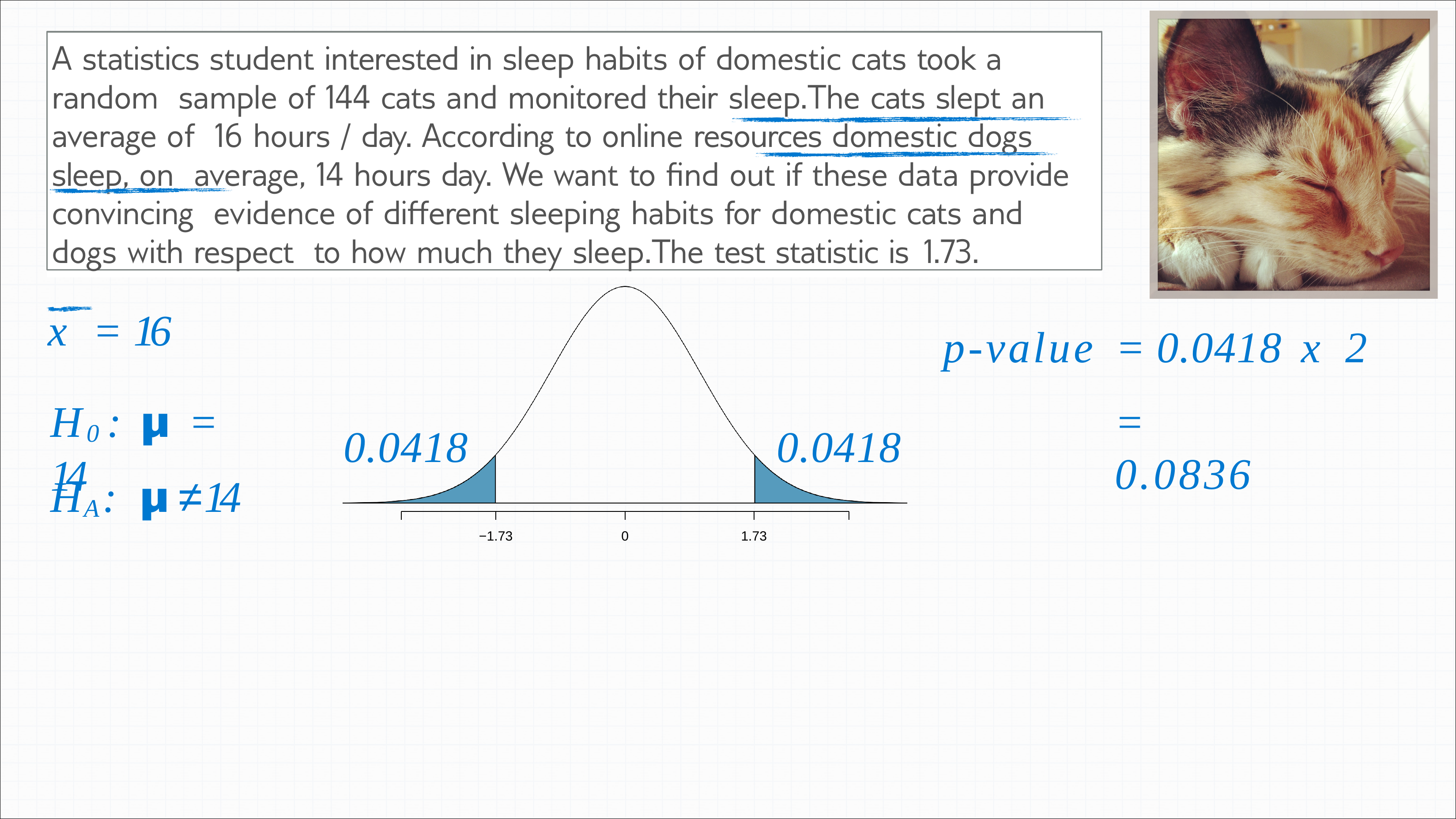

A statistics student interested in sleep habits of domestic cats took a random  sample of 144 cats and monitored their sleep.The cats slept an average of  16 hours / day. According to online resources domestic dogs sleep, on  average, 14 hours day. We want to find out if these data provide convincing  evidence of different sleeping habits for domestic cats and dogs with respect  to how much they sleep.The test statistic is 1.73.

p-value	=	0.0418	x	2
=	0.0836
# x	=	16
H0:	μ =	14

0.0418
0.0418
HA:	μ ≠ 14

−1.73
0
1.73